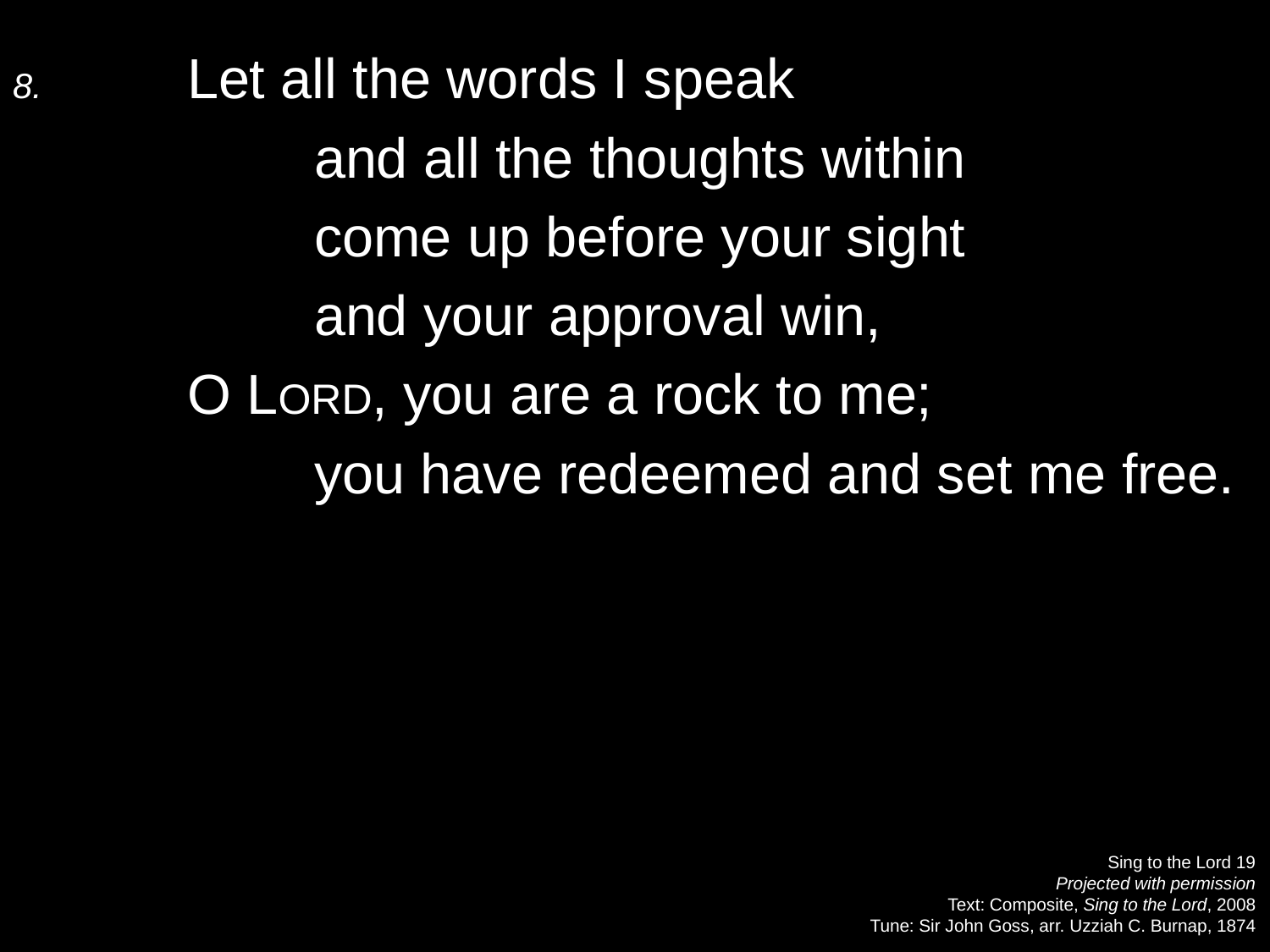

8.	Let all the words I speak
		and all the thoughts within
		come up before your sight
		and your approval win,
	O Lord, you are a rock to me;
		you have redeemed and set me free.
Sing to the Lord 19
Projected with permission
Text: Composite, Sing to the Lord, 2008
Tune: Sir John Goss, arr. Uzziah C. Burnap, 1874